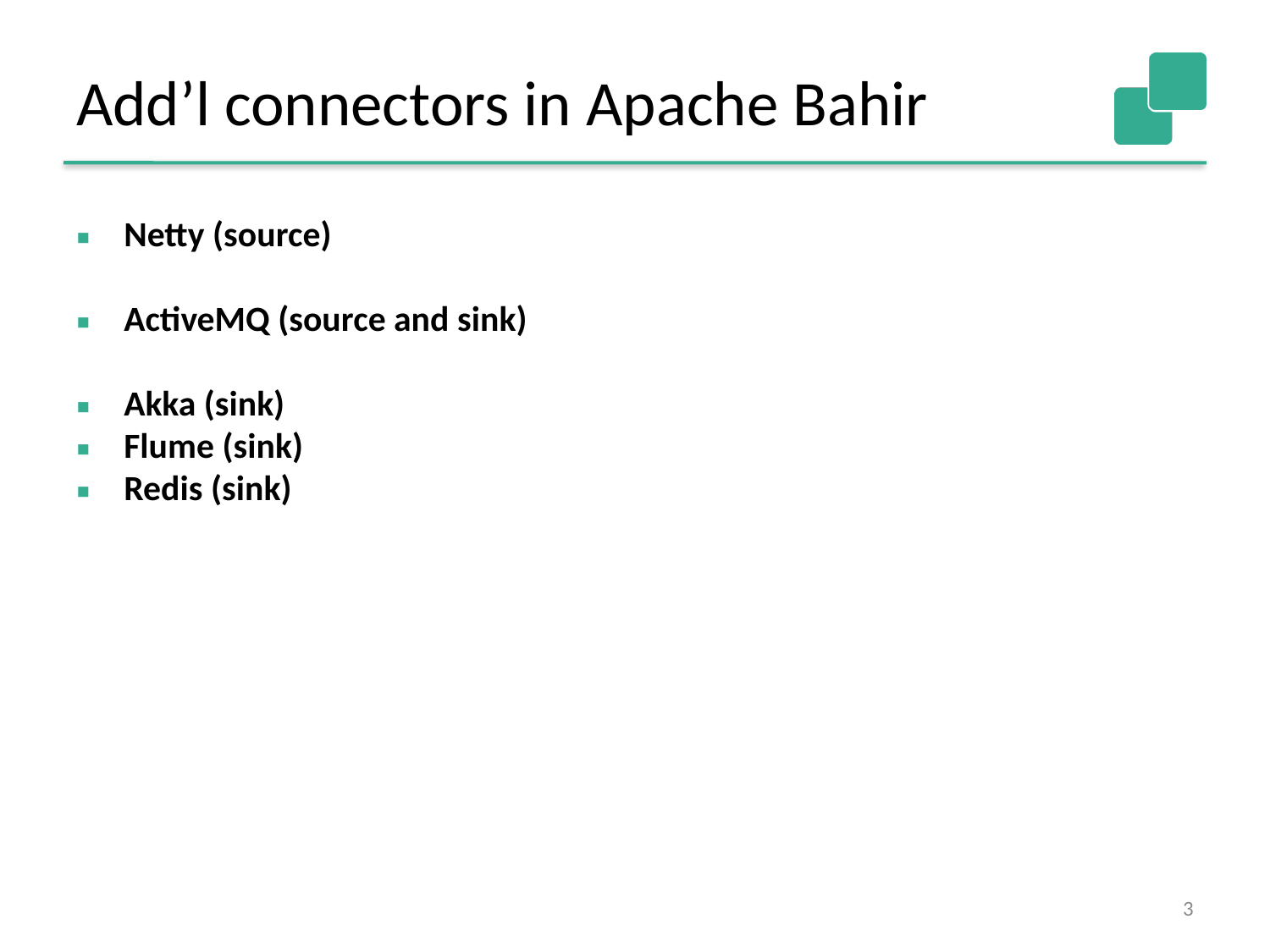

Add’l connectors in Apache Bahir
Netty (source)

ActiveMQ (source and sink)

Akka (sink)
Flume (sink)
Redis (sink)

3